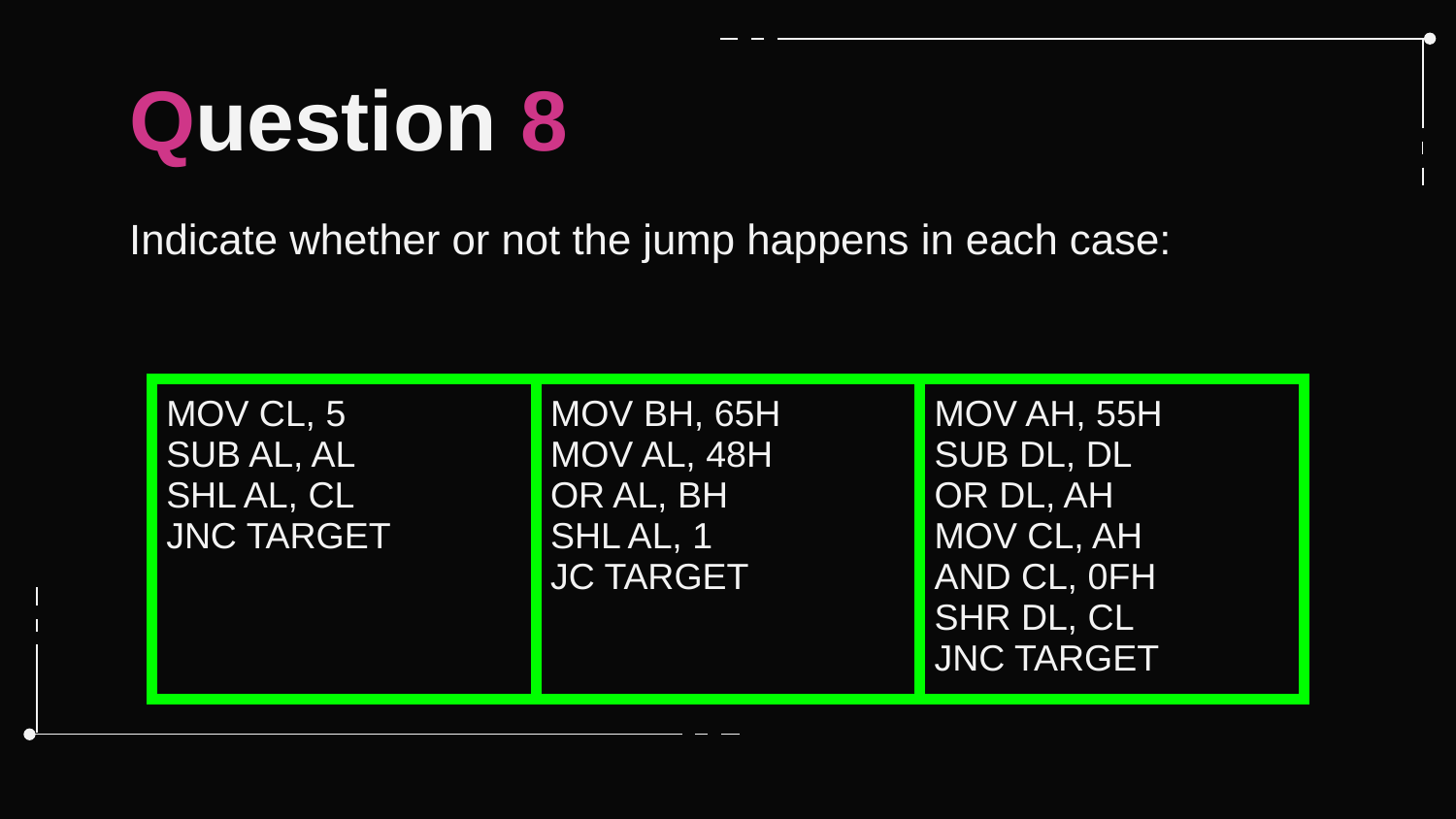

# Question 8
Indicate whether or not the jump happens in each case:

| MOV CL, 5 SUB AL, AL SHL AL, CL JNC TARGET | MOV BH, 65H MOV AL, 48H OR AL, BH SHL AL, 1 JC TARGET | MOV AH, 55H SUB DL, DL OR DL, AH MOV CL, AH AND CL, 0FH SHR DL, CL JNC TARGET |
| --- | --- | --- |